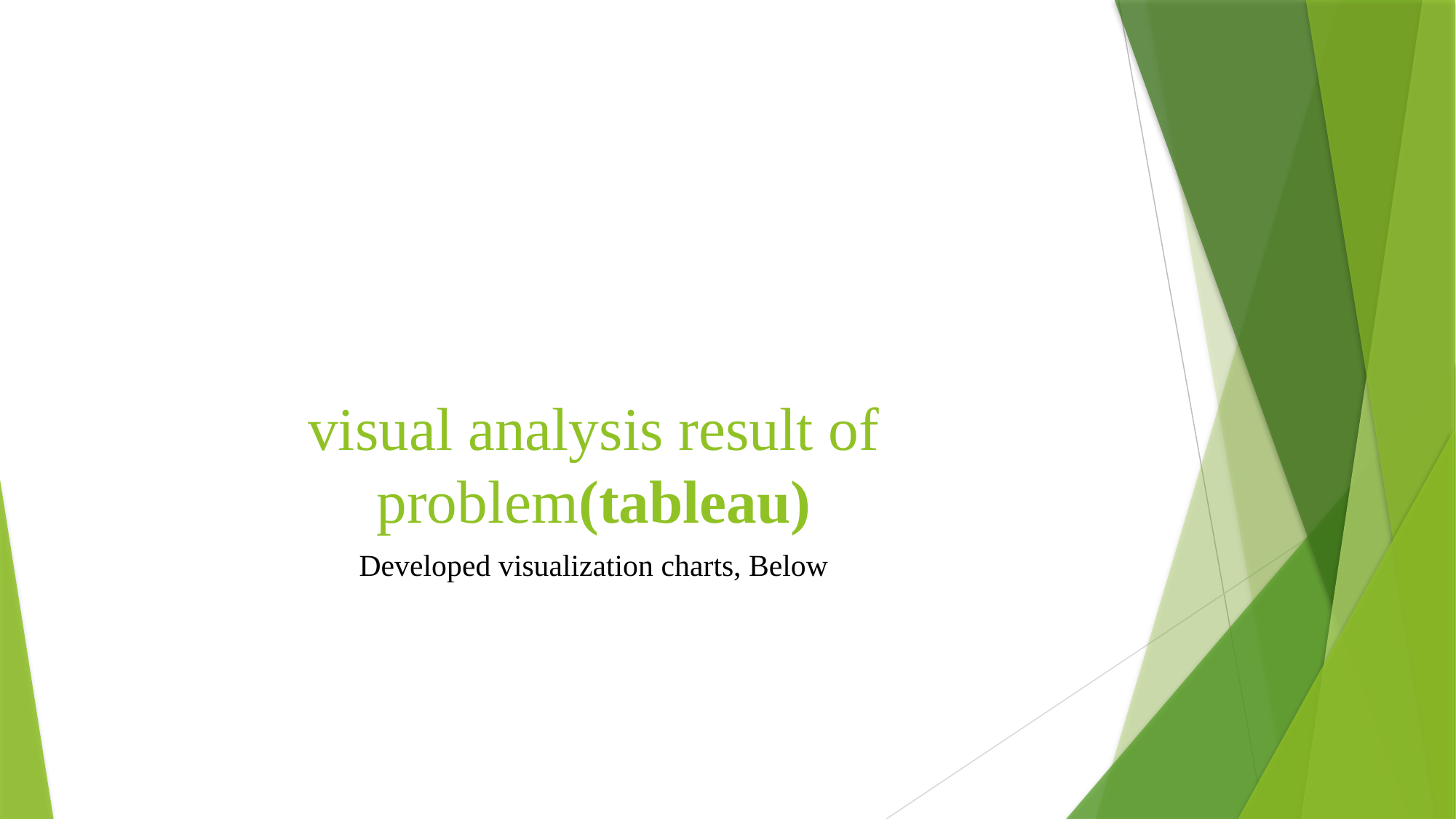

# visual analysis result of problem(tableau)
Developed visualization charts, Below